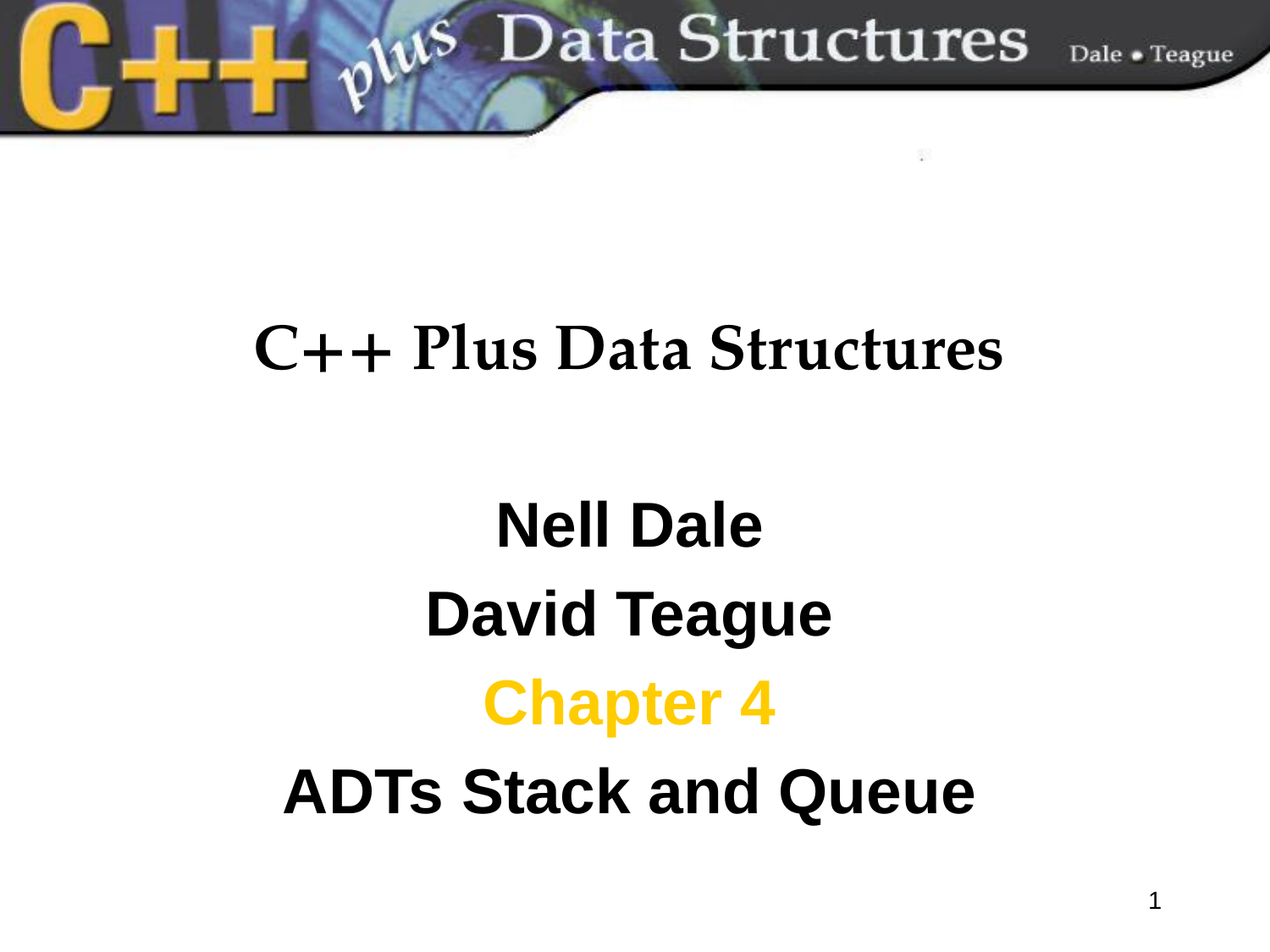

# C++ Plus Data Structures

Nell Dale
David Teague
Chapter 4
ADTs Stack and Queue

1